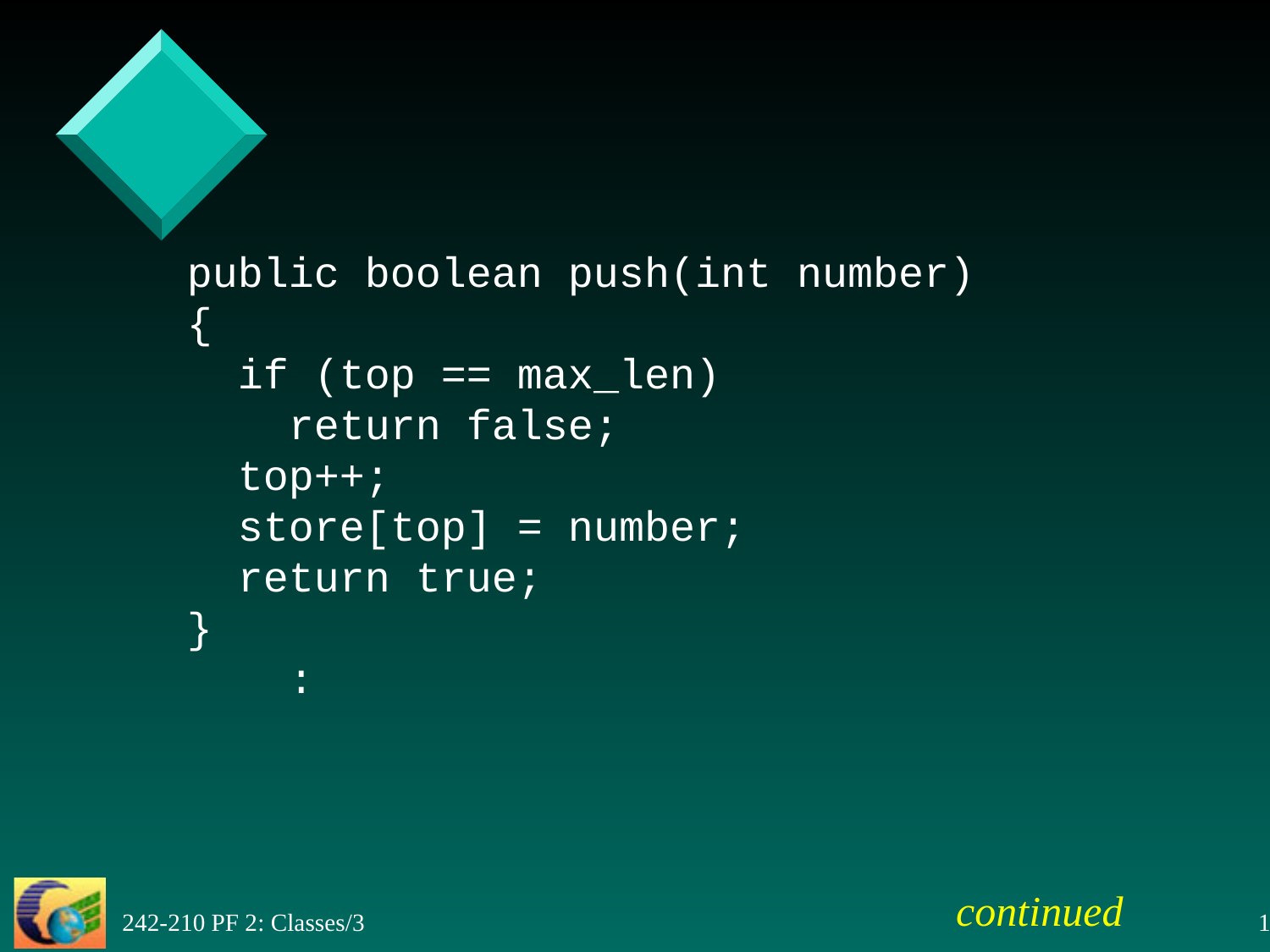

public boolean push(int number)
  {
    if (top == max_len)
      return false;
    top++;
    store[top] = number;
    return true;
  }
      :
continued